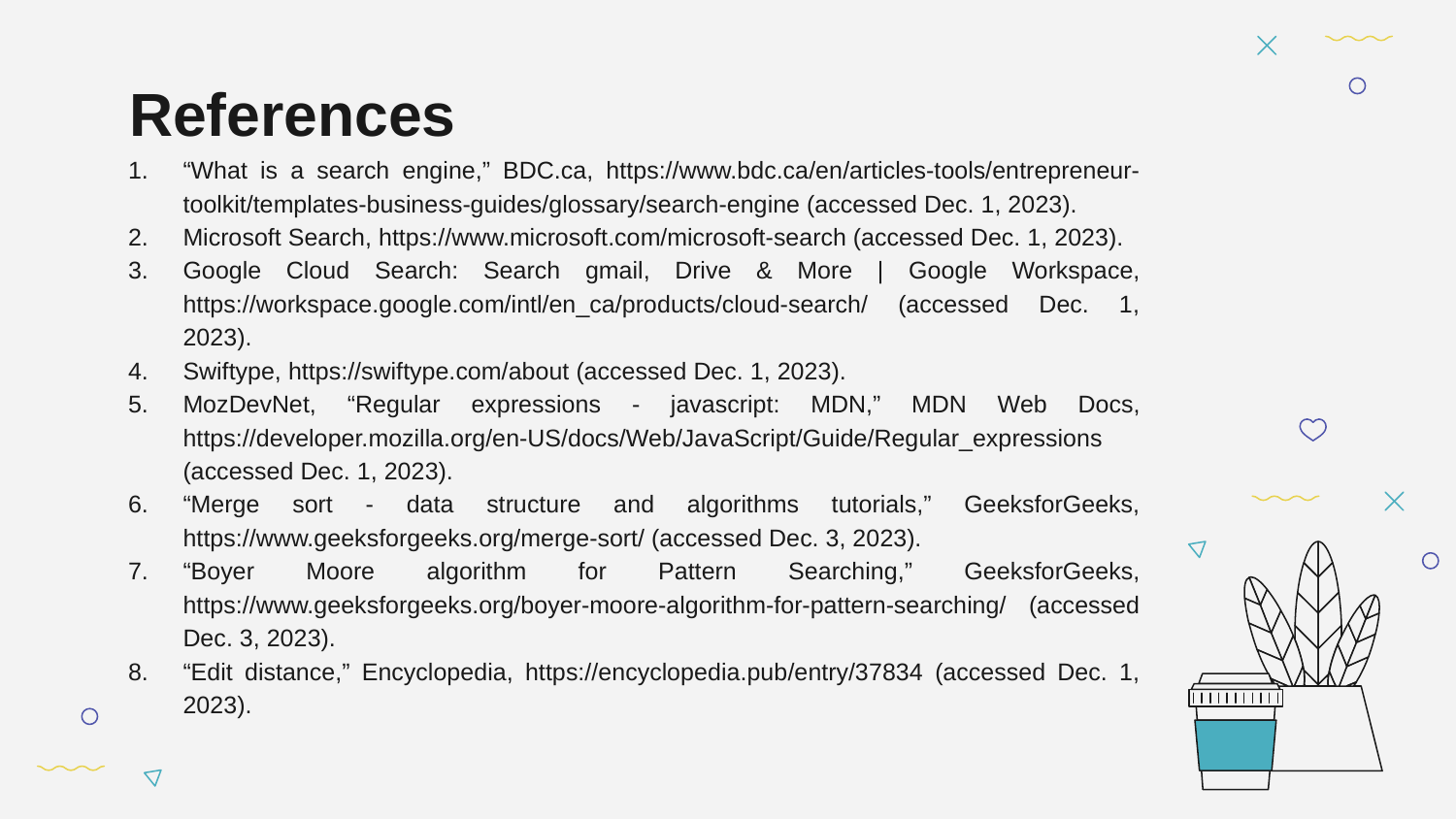

# References
“What is a search engine,” BDC.ca, https://www.bdc.ca/en/articles-tools/entrepreneur-toolkit/templates-business-guides/glossary/search-engine (accessed Dec. 1, 2023).
Microsoft Search, https://www.microsoft.com/microsoft-search (accessed Dec. 1, 2023).
Google Cloud Search: Search gmail, Drive & More | Google Workspace, https://workspace.google.com/intl/en_ca/products/cloud-search/ (accessed Dec. 1, 2023).
Swiftype, https://swiftype.com/about (accessed Dec. 1, 2023).
MozDevNet, “Regular expressions - javascript: MDN,” MDN Web Docs, https://developer.mozilla.org/en-US/docs/Web/JavaScript/Guide/Regular_expressions (accessed Dec. 1, 2023).
“Merge sort - data structure and algorithms tutorials,” GeeksforGeeks, https://www.geeksforgeeks.org/merge-sort/ (accessed Dec. 3, 2023).
“Boyer Moore algorithm for Pattern Searching,” GeeksforGeeks, https://www.geeksforgeeks.org/boyer-moore-algorithm-for-pattern-searching/ (accessed Dec. 3, 2023).
“Edit distance,” Encyclopedia, https://encyclopedia.pub/entry/37834 (accessed Dec. 1, 2023).